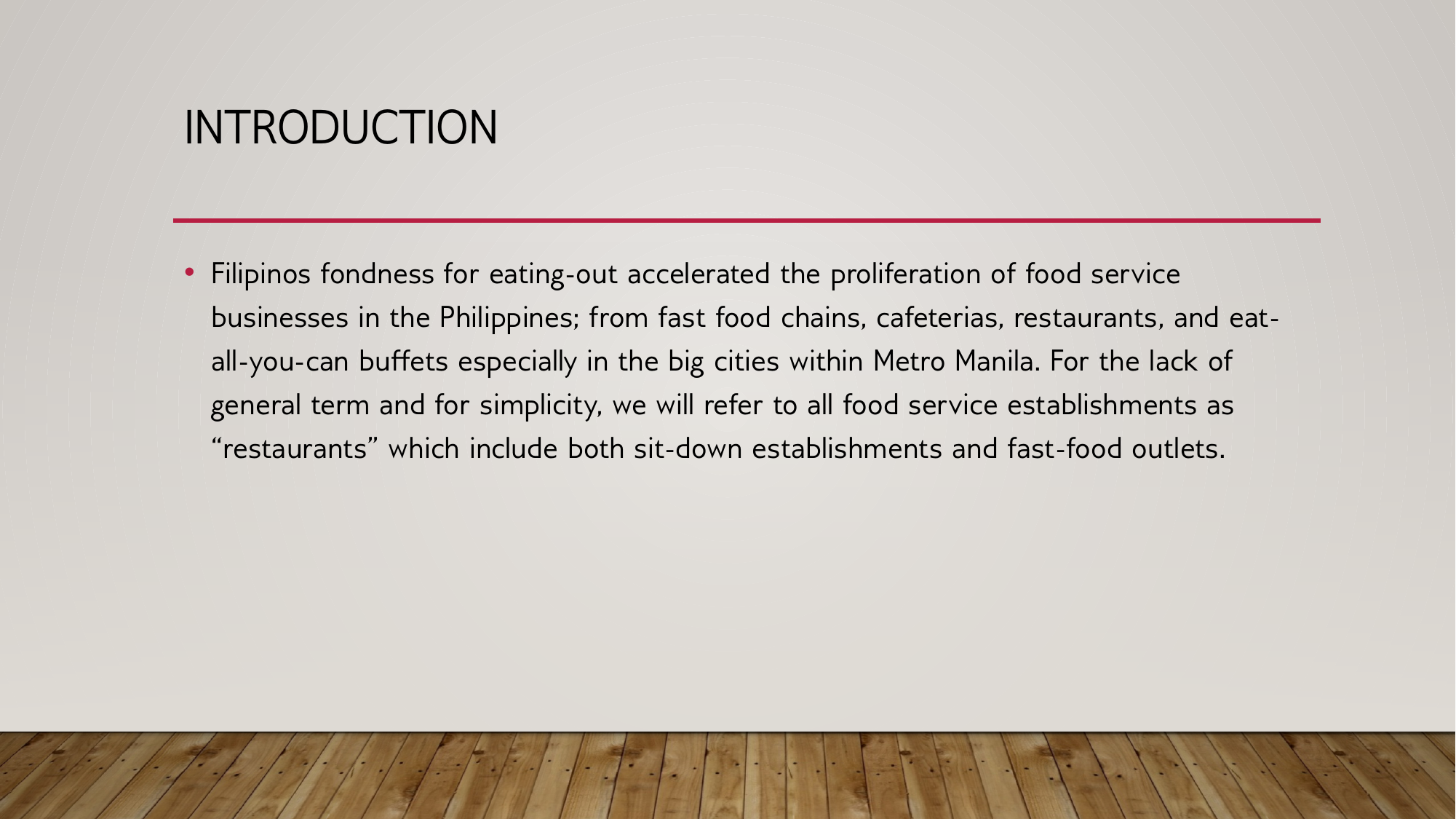

# introduction
Filipinos fondness for eating-out accelerated the proliferation of food service businesses in the Philippines; from fast food chains, cafeterias, restaurants, and eat-all-you-can buffets especially in the big cities within Metro Manila. For the lack of general term and for simplicity, we will refer to all food service establishments as “restaurants” which include both sit-down establishments and fast-food outlets.